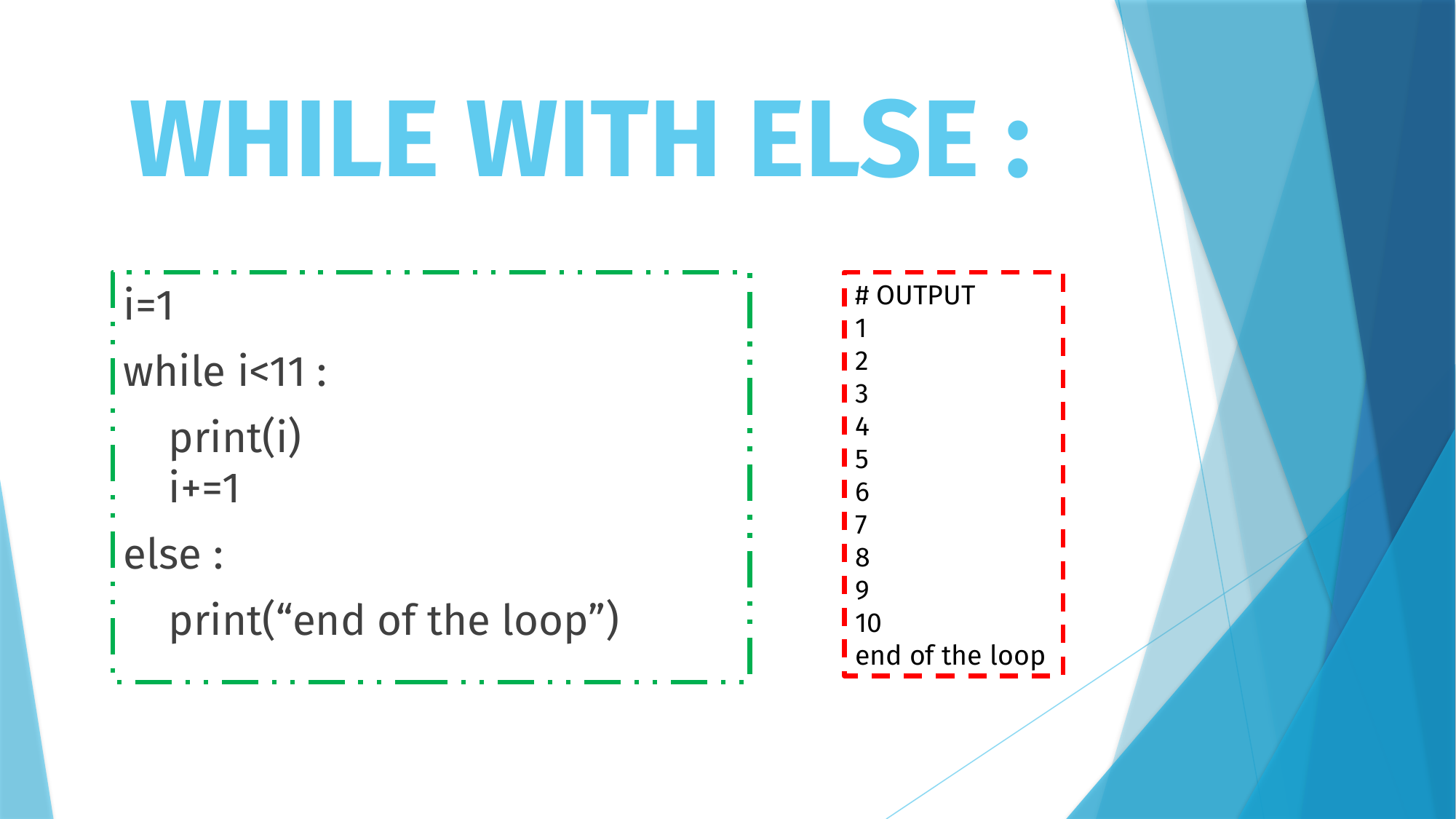

WHILE WITH ELSE :
i=1
while i<11 :
    print(i)
    i+=1
else :
    print(“end of the loop”)

# OUTPUT
1
2
3
4
5
6
7
8
9
10
end of the loop